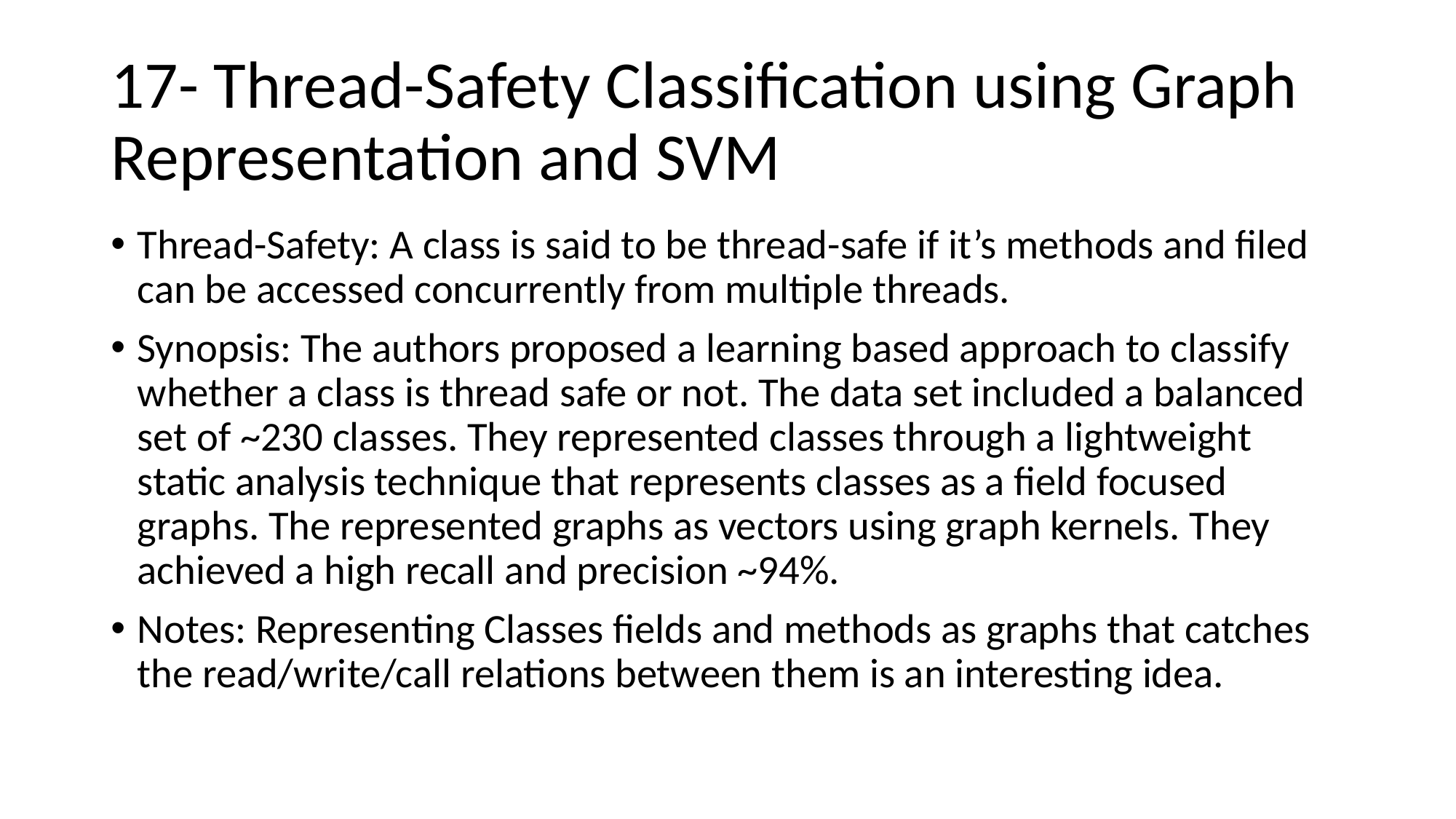

# 17- Thread-Safety Classification using Graph Representation and SVM
Thread-Safety: A class is said to be thread-safe if it’s methods and filed can be accessed concurrently from multiple threads.
Synopsis: The authors proposed a learning based approach to classify whether a class is thread safe or not. The data set included a balanced set of ~230 classes. They represented classes through a lightweight static analysis technique that represents classes as a field focused graphs. The represented graphs as vectors using graph kernels. They achieved a high recall and precision ~94%.
Notes: Representing Classes fields and methods as graphs that catches the read/write/call relations between them is an interesting idea.